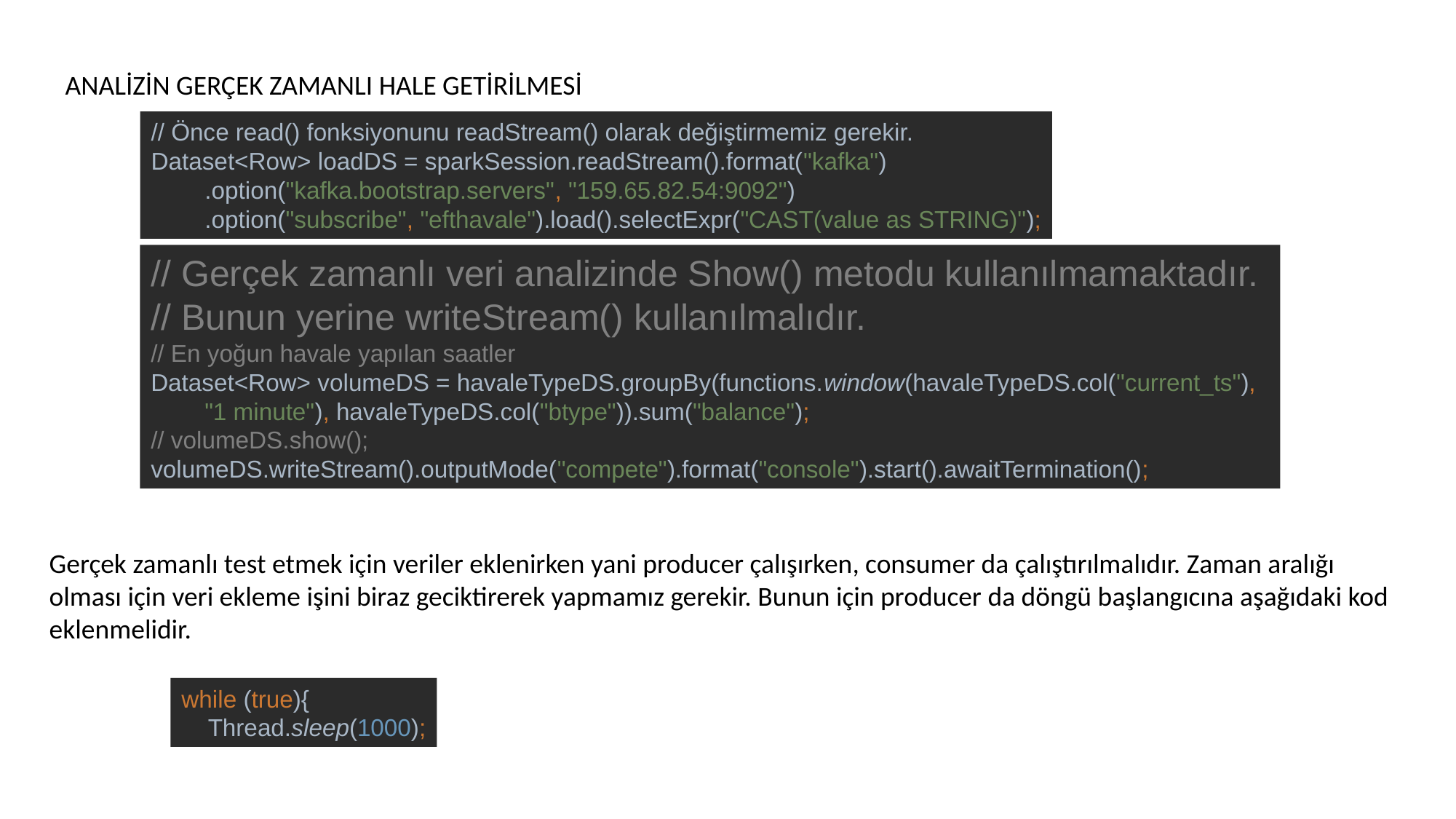

ANALİZİN GERÇEK ZAMANLI HALE GETİRİLMESİ
// Önce read() fonksiyonunu readStream() olarak değiştirmemiz gerekir.
Dataset<Row> loadDS = sparkSession.readStream().format("kafka")
        .option("kafka.bootstrap.servers", "159.65.82.54:9092")
        .option("subscribe", "efthavale").load().selectExpr("CAST(value as STRING)");
// Gerçek zamanlı veri analizinde Show() metodu kullanılmamaktadır.
// Bunun yerine writeStream() kullanılmalıdır.
// En yoğun havale yapılan saatler
Dataset<Row> volumeDS = havaleTypeDS.groupBy(functions.window(havaleTypeDS.col("current_ts"),
        "1 minute"), havaleTypeDS.col("btype")).sum("balance");
// volumeDS.show();
volumeDS.writeStream().outputMode("compete").format("console").start().awaitTermination();
Gerçek zamanlı test etmek için veriler eklenirken yani producer çalışırken, consumer da çalıştırılmalıdır. Zaman aralığı olması için veri ekleme işini biraz geciktirerek yapmamız gerekir. Bunun için producer da döngü başlangıcına aşağıdaki kod eklenmelidir.
while (true){
    Thread.sleep(1000);